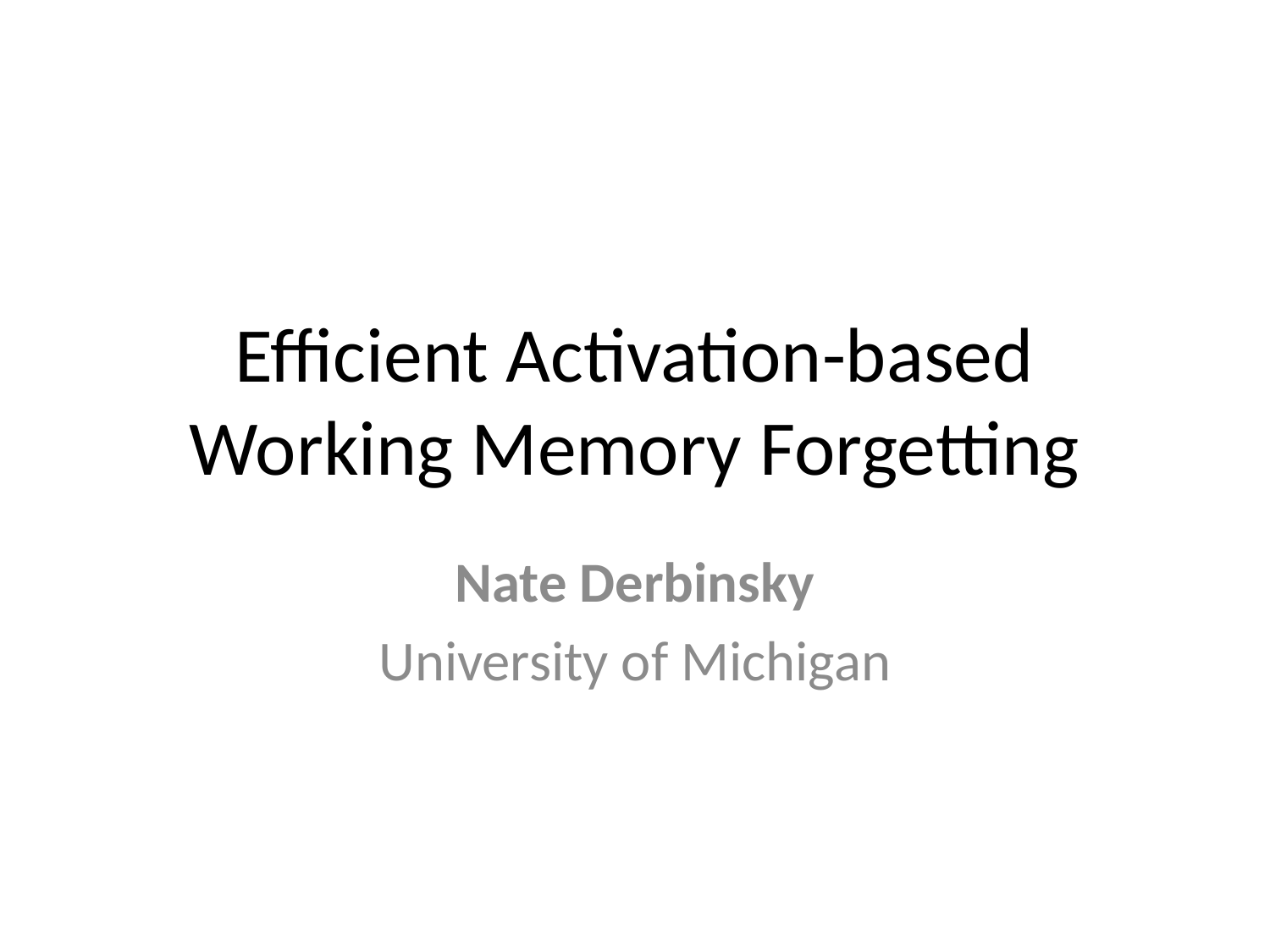

# Efficient Activation-based Working Memory Forgetting
Nate Derbinsky
University of Michigan